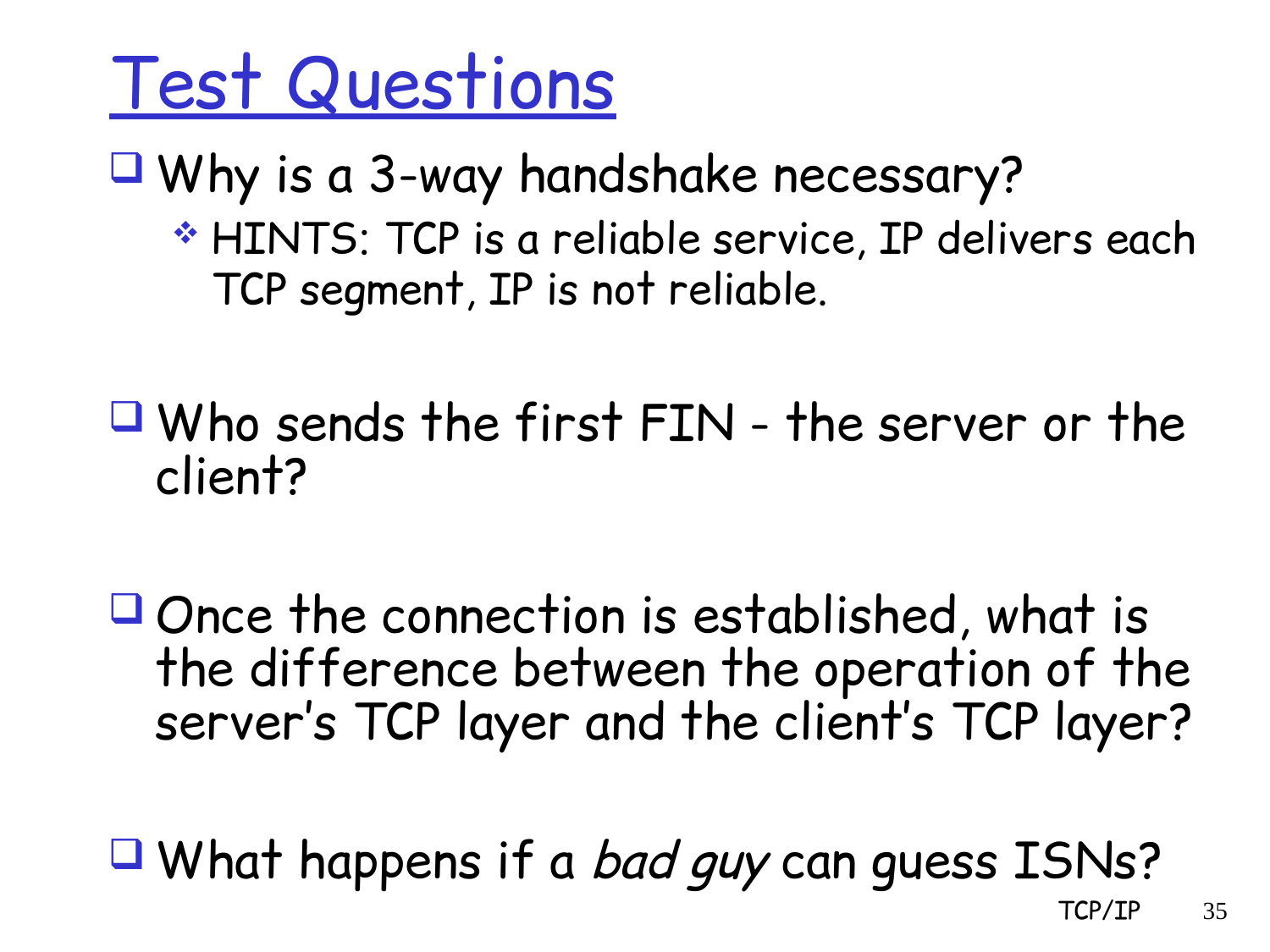

# Test Questions
Why is a 3-way handshake necessary?
HINTS: TCP is a reliable service, IP delivers each TCP segment, IP is not reliable.

Who sends the first FIN - the server or the client?

Once the connection is established, what is the difference between the operation of the server’s TCP layer and the client’s TCP layer?

What happens if a bad guy can guess ISNs?
 TCP/IP
35